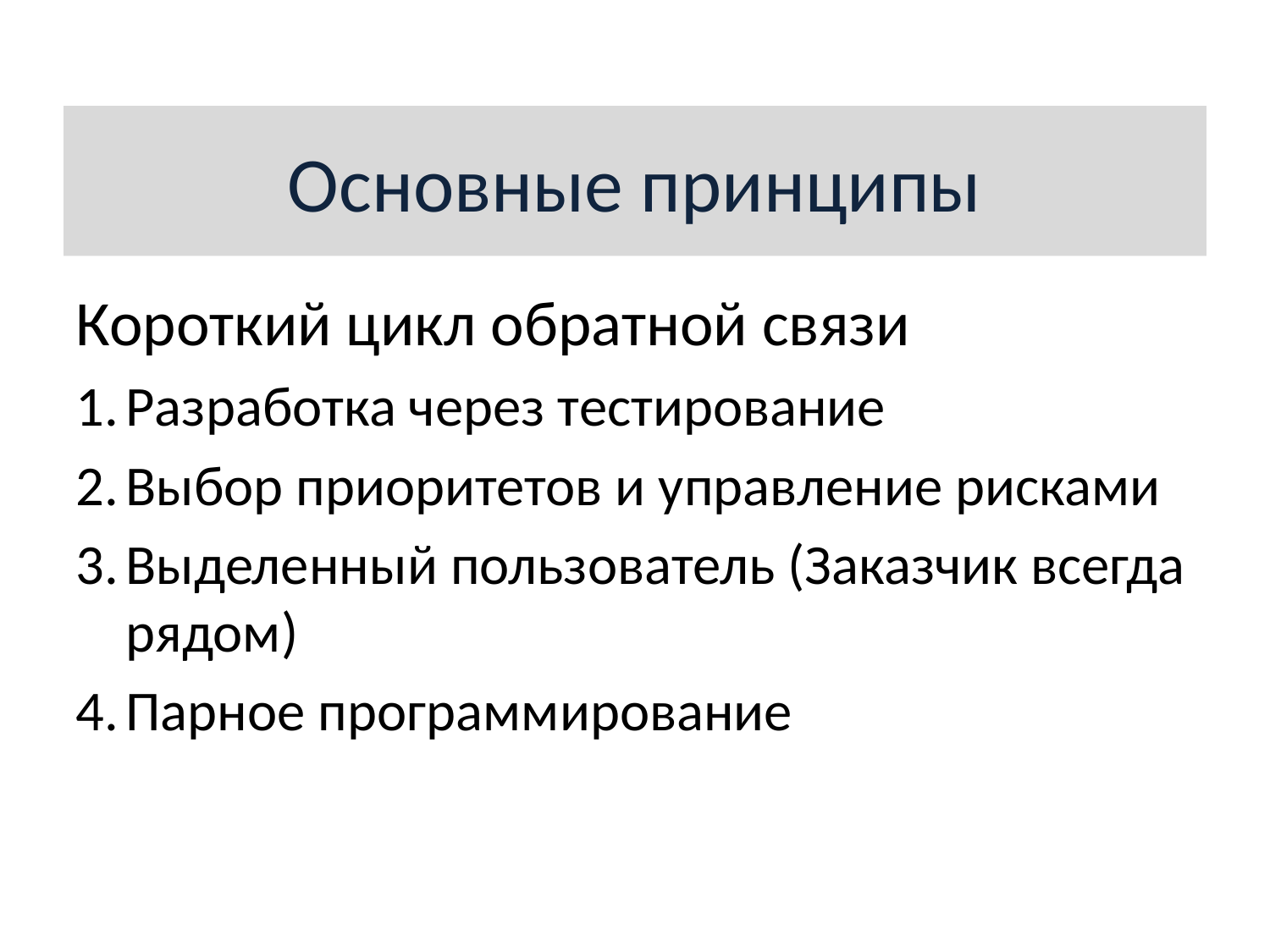

Основные принципы
Короткий цикл обратной связи
Разработка через тестирование
Выбор приоритетов и управление рисками
Выделенный пользователь (Заказчик всегда рядом)
Парное программирование